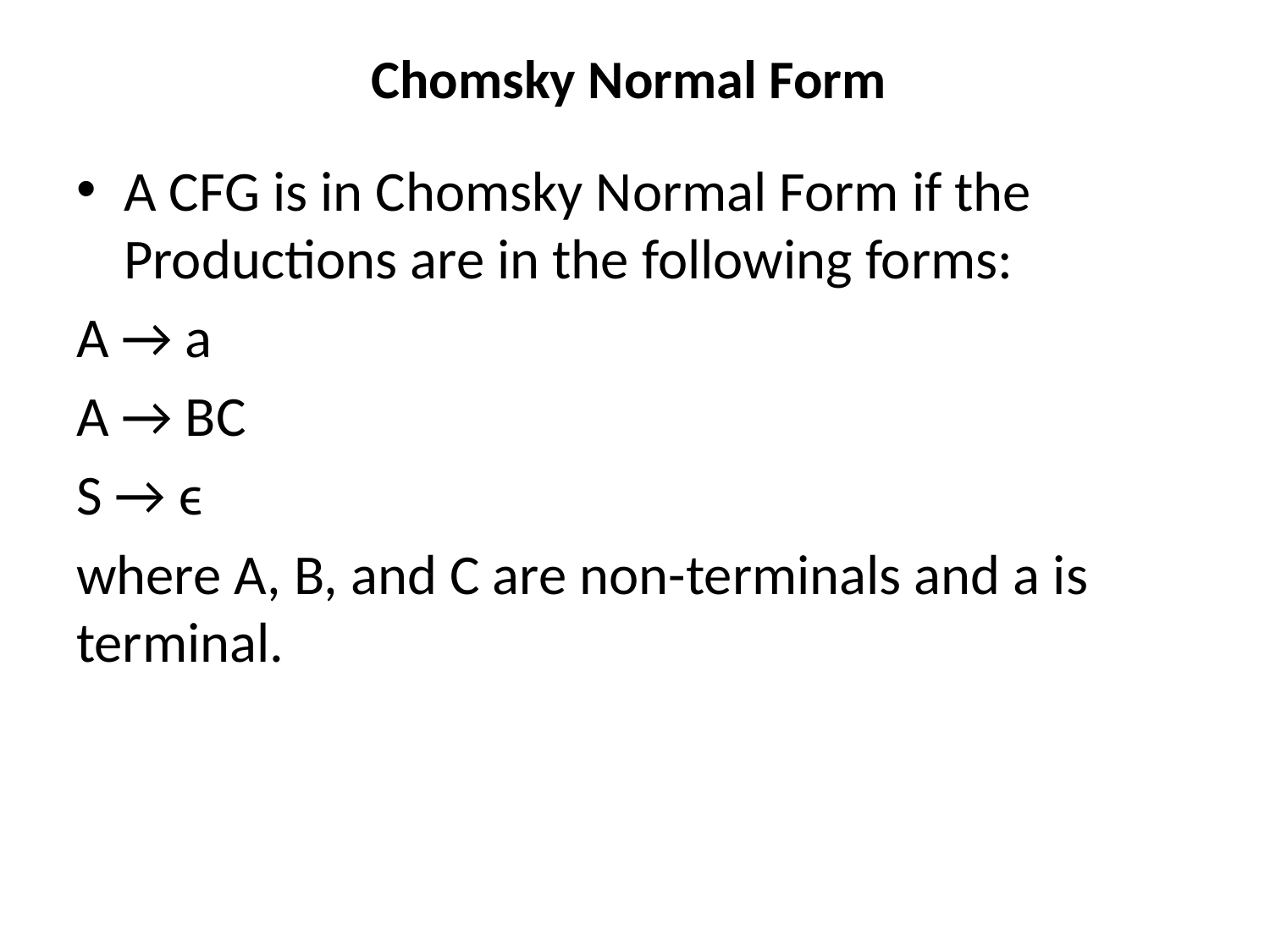

# Chomsky Normal Form
A CFG is in Chomsky Normal Form if the Productions are in the following forms:
A → a
A → BC
S → ϵ
where A, B, and C are non-terminals and a is terminal.